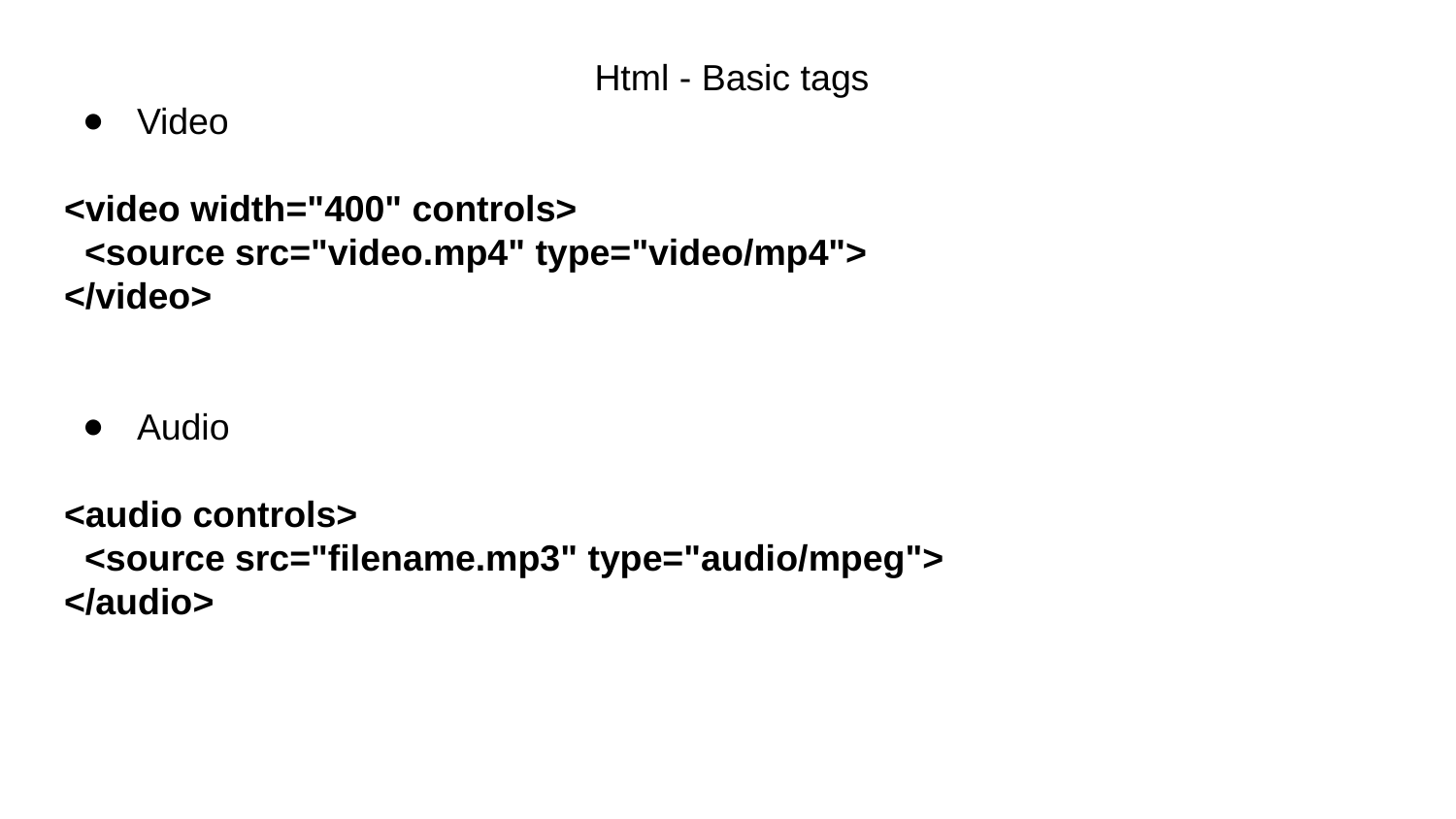

Html - Basic tags
Video

<video width="400" controls>
  <source src="video.mp4" type="video/mp4">
</video>

Audio

<audio controls>
  <source src="filename.mp3" type="audio/mpeg">
</audio>

#